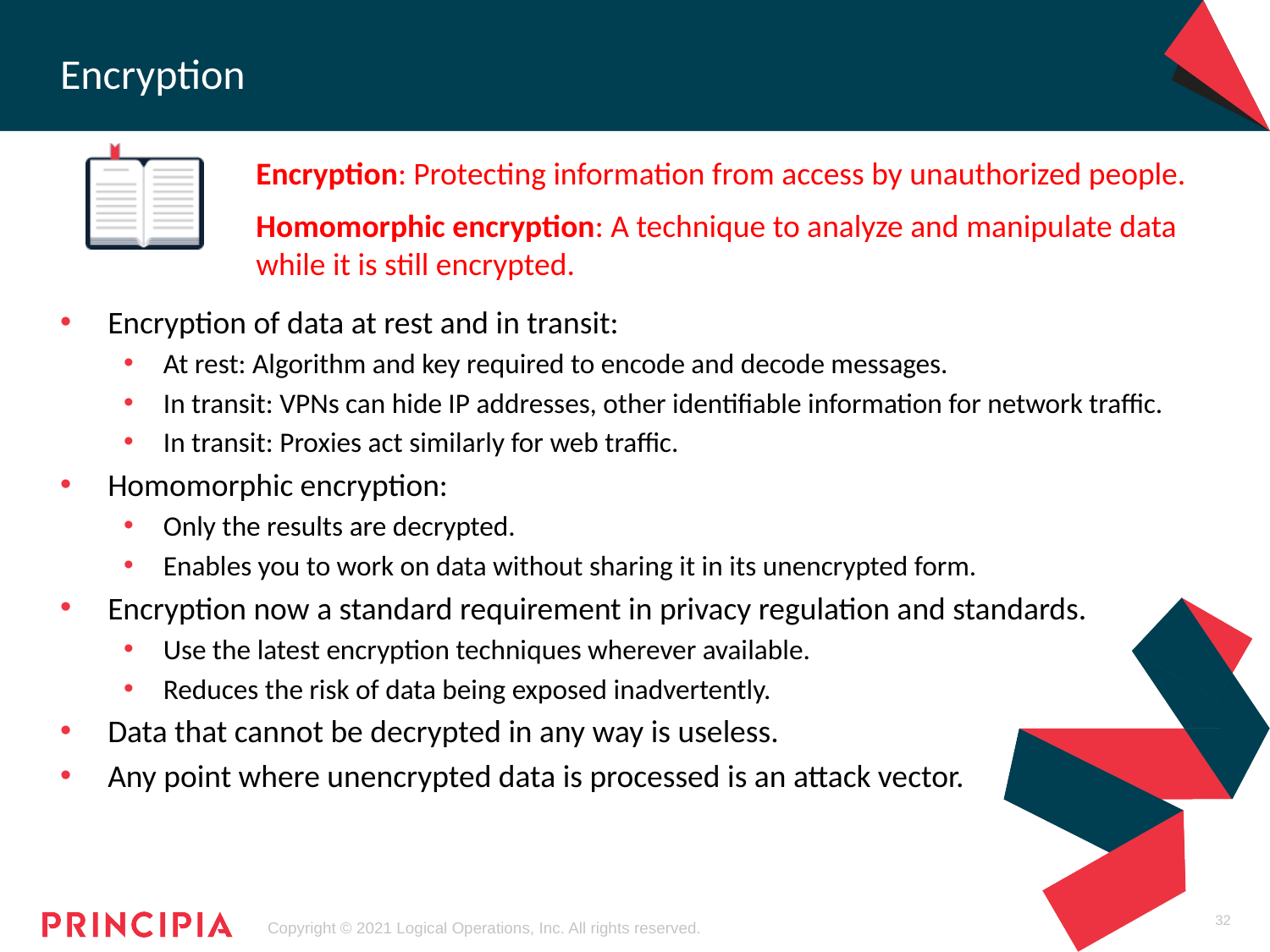

# Encryption
Encryption: Protecting information from access by unauthorized people.
Homomorphic encryption: A technique to analyze and manipulate data while it is still encrypted.

Encryption of data at rest and in transit:
At rest: Algorithm and key required to encode and decode messages.
In transit: VPNs can hide IP addresses, other identifiable information for network traffic.
In transit: Proxies act similarly for web traffic.
Homomorphic encryption:
Only the results are decrypted.
Enables you to work on data without sharing it in its unencrypted form.
Encryption now a standard requirement in privacy regulation and standards.
Use the latest encryption techniques wherever available.
Reduces the risk of data being exposed inadvertently.
Data that cannot be decrypted in any way is useless.
Any point where unencrypted data is processed is an attack vector.
32